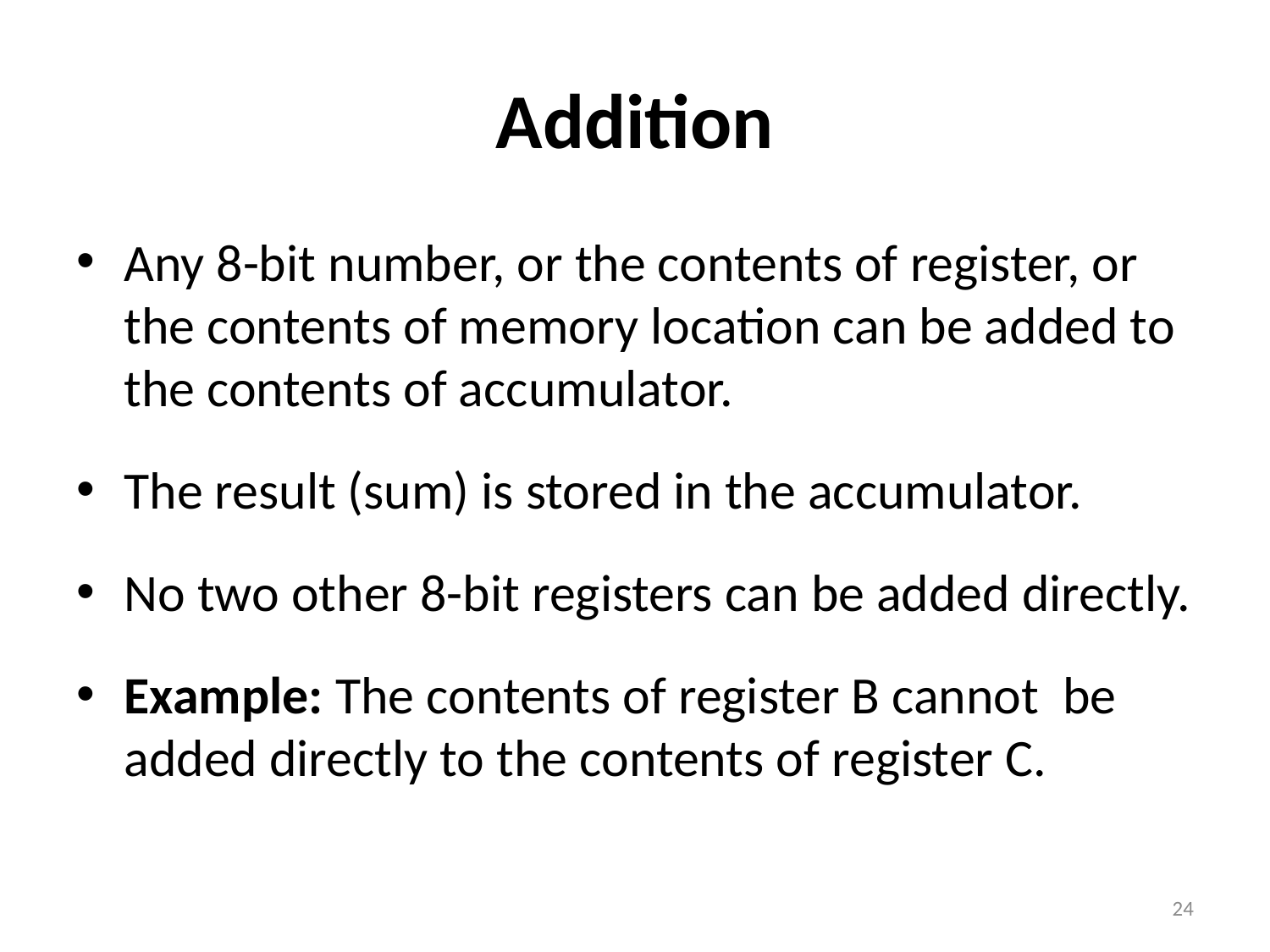

# Addition
Any 8-bit number, or the contents of register, or the contents of memory location can be added to the contents of accumulator.
The result (sum) is stored in the accumulator.
No two other 8-bit registers can be added directly.
Example: The contents of register B cannot  be added directly to the contents of register C.

24